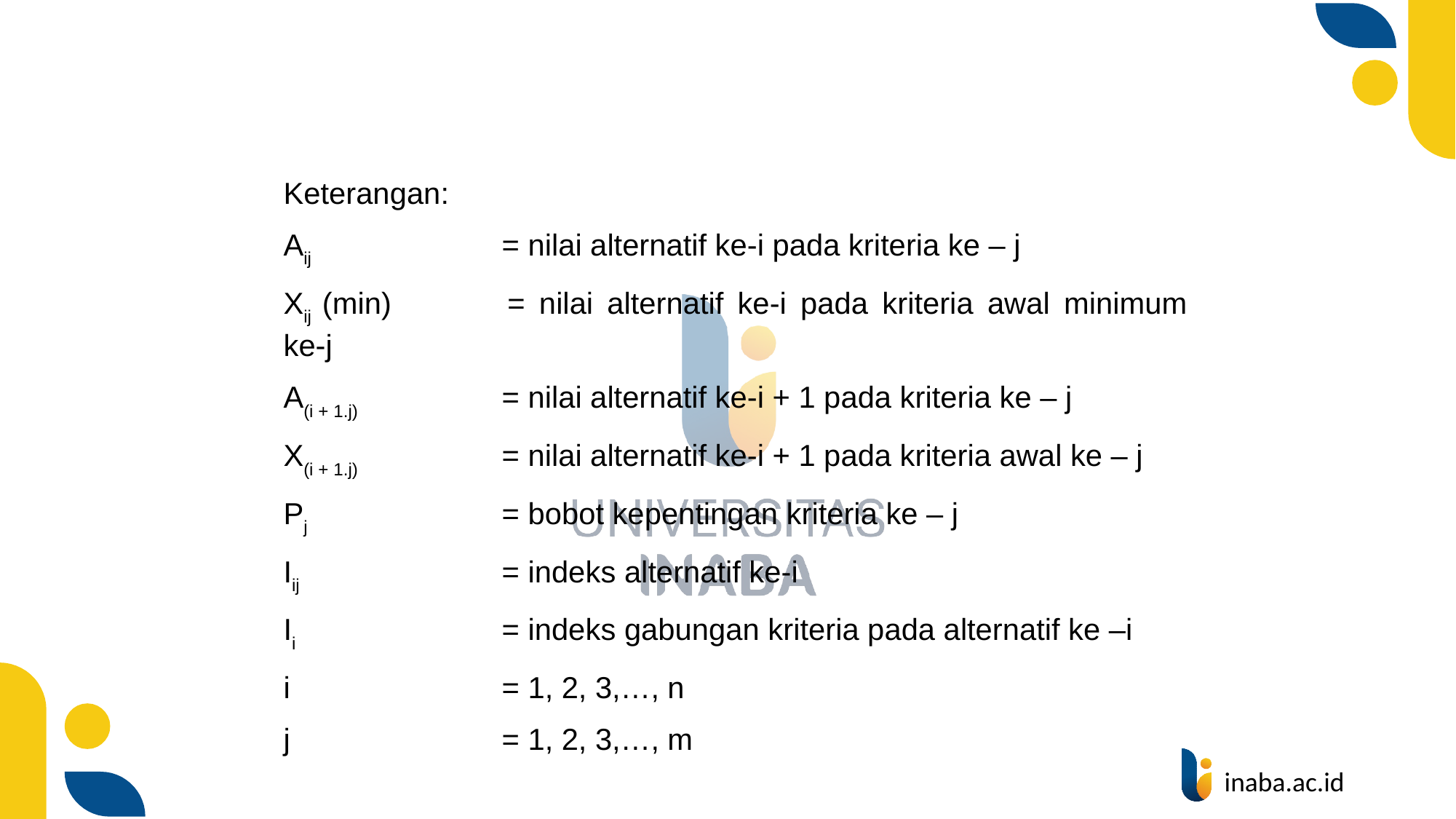

#
Keterangan:
Aij		= nilai alternatif ke-i pada kriteria ke – j
Xij (min)		= nilai alternatif ke-i pada kriteria awal minimum ke-j
A(i + 1.j)		= nilai alternatif ke-i + 1 pada kriteria ke – j
X(i + 1.j)		= nilai alternatif ke-i + 1 pada kriteria awal ke – j
Pj		= bobot kepentingan kriteria ke – j
Iij		= indeks alternatif ke-i
Ii		= indeks gabungan kriteria pada alternatif ke –i
i		= 1, 2, 3,…, n
j		= 1, 2, 3,…, m
9